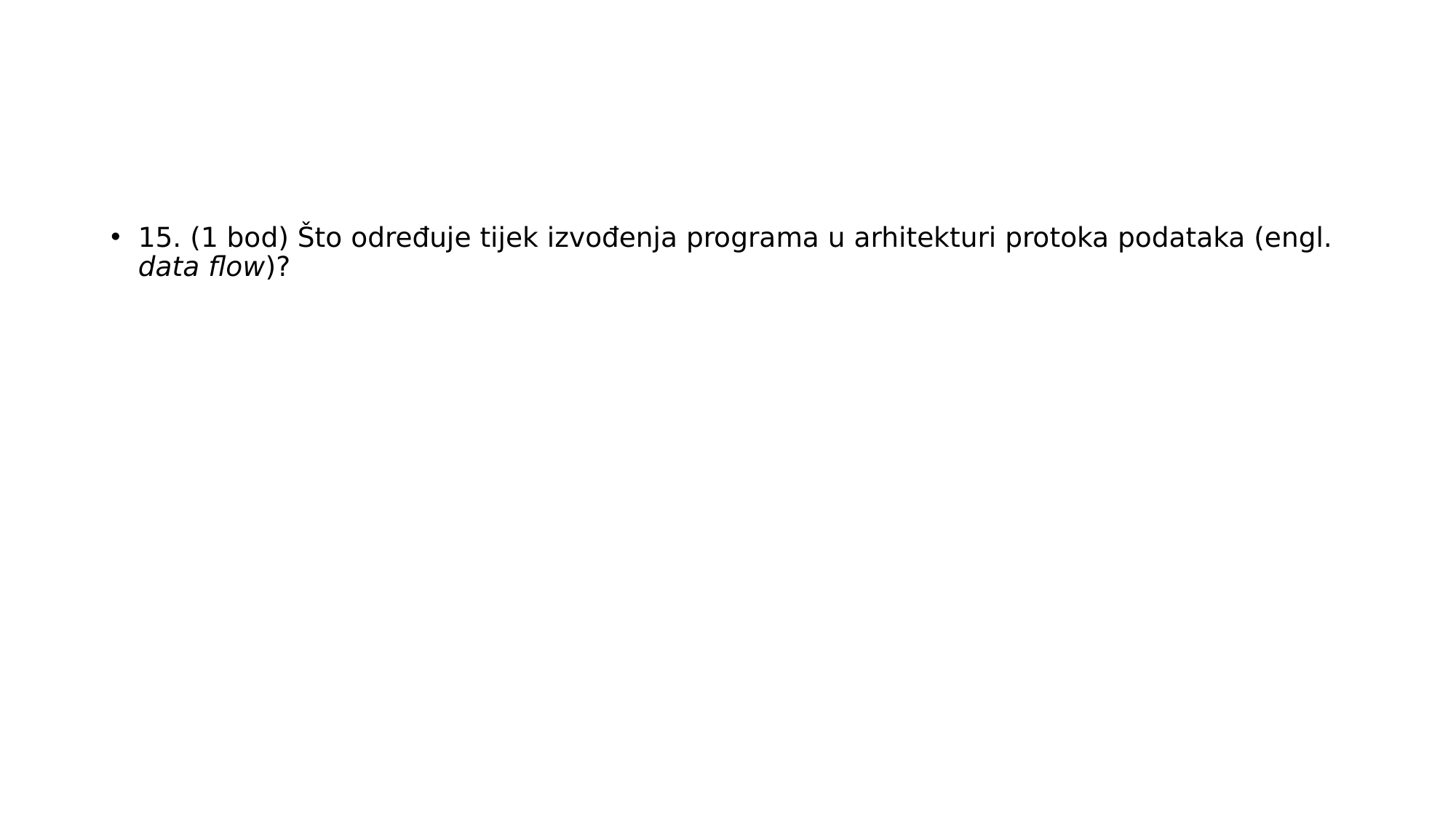

#
15. (1 bod) Što određuje tijek izvođenja programa u arhitekturi protoka podataka (engl. data flow)?